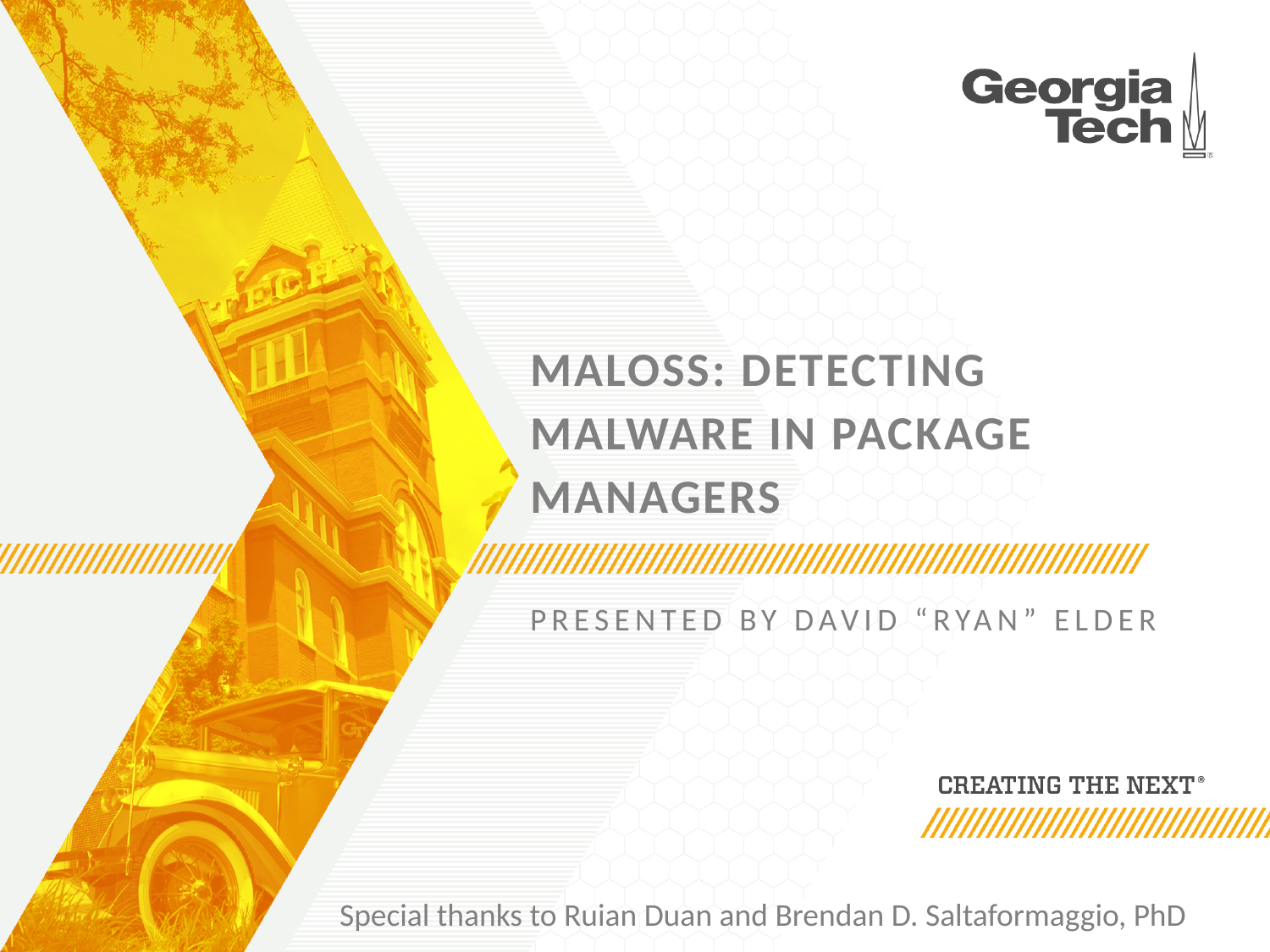

# MalOSS: Detecting Malware in Package Managers
Presented By David “Ryan” ELder
Special thanks to Ruian Duan and Brendan D. Saltaformaggio, PhD